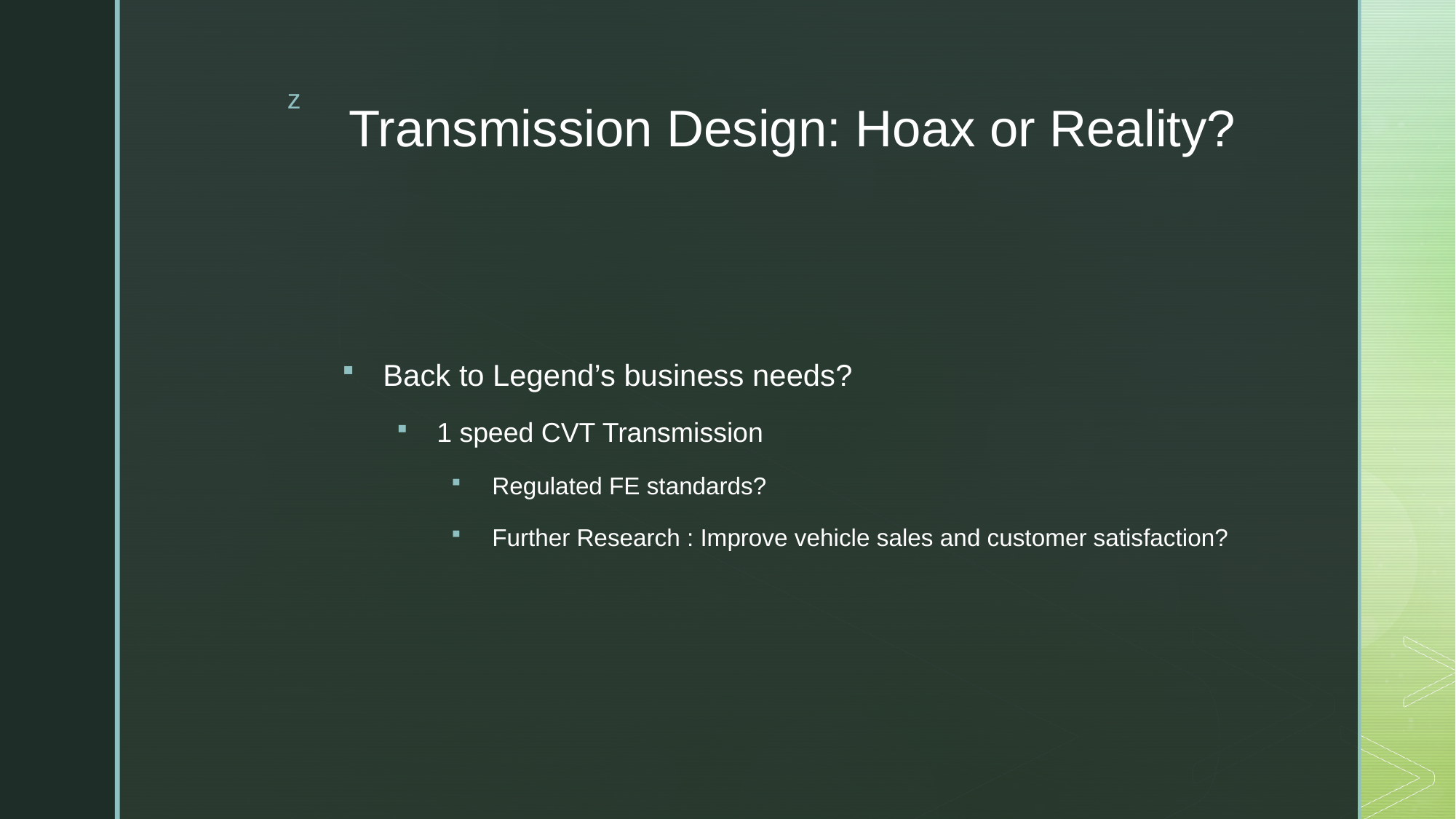

# Transmission Design: Hoax or Reality?
Back to Legend’s business needs?
1 speed CVT Transmission
Regulated FE standards?
Further Research : Improve vehicle sales and customer satisfaction?